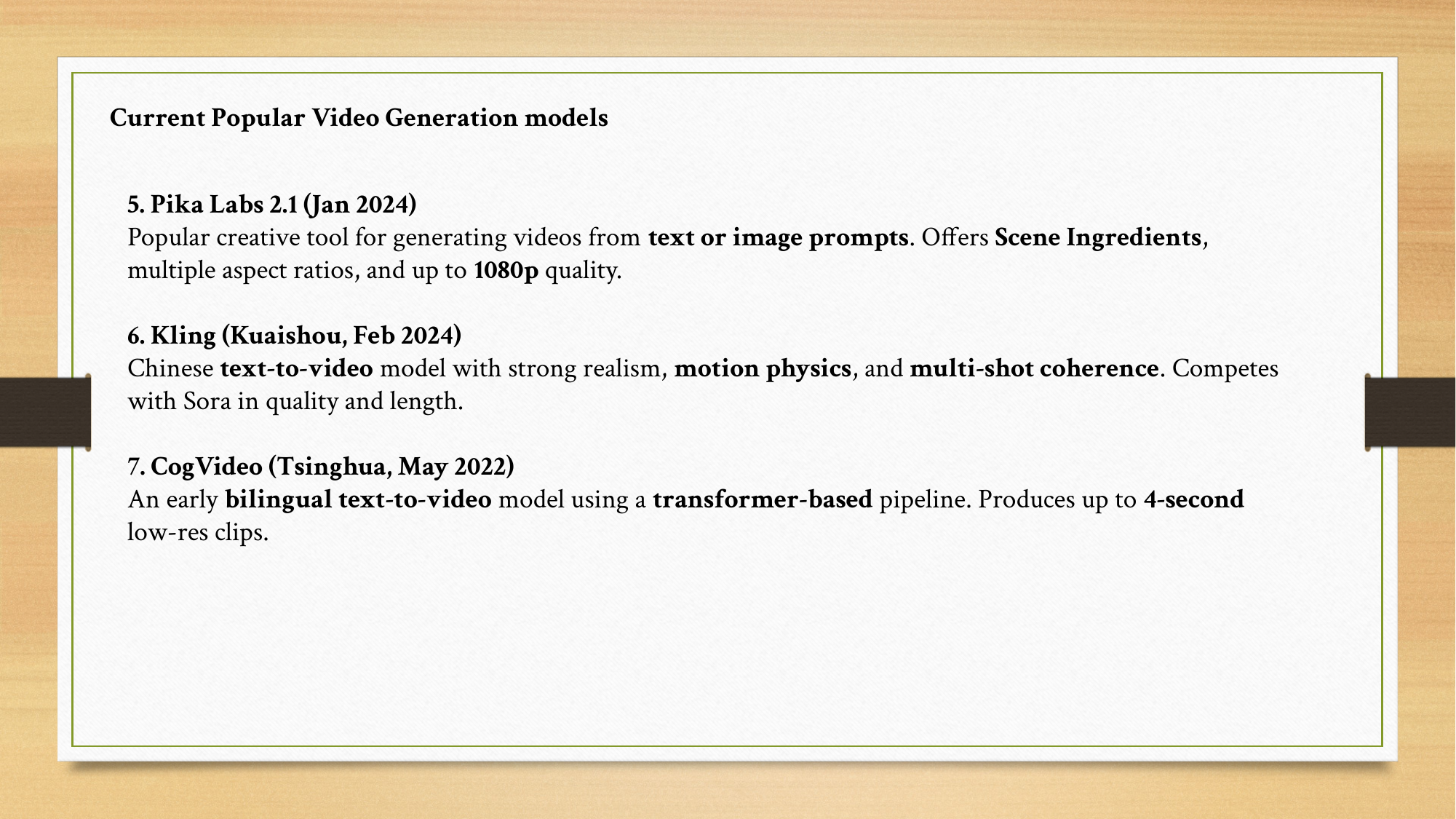

Current Popular Video Generation models
5. Pika Labs 2.1 (Jan 2024)
Popular creative tool for generating videos from text or image prompts. Offers Scene Ingredients, multiple aspect ratios, and up to 1080p quality.
6. Kling (Kuaishou, Feb 2024)
Chinese text-to-video model with strong realism, motion physics, and multi-shot coherence. Competes with Sora in quality and length.
7. CogVideo (Tsinghua, May 2022)
An early bilingual text-to-video model using a transformer-based pipeline. Produces up to 4-second low-res clips.